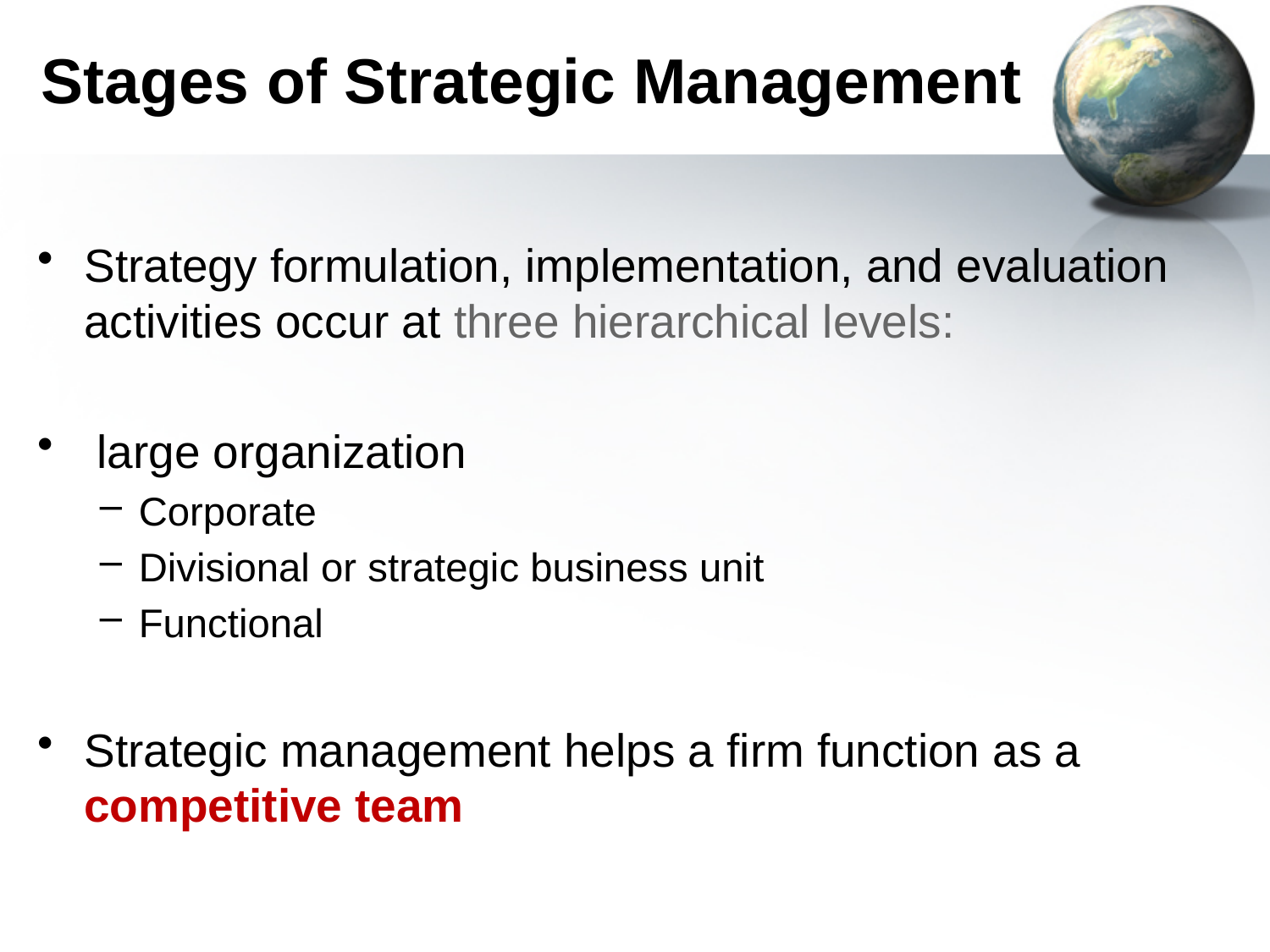

# Stages of Strategic Management
Strategy formulation, implementation, and evaluation activities occur at three hierarchical levels:

 large organization
Corporate
Divisional or strategic business unit
Functional

Strategic management helps a firm function as a competitive team